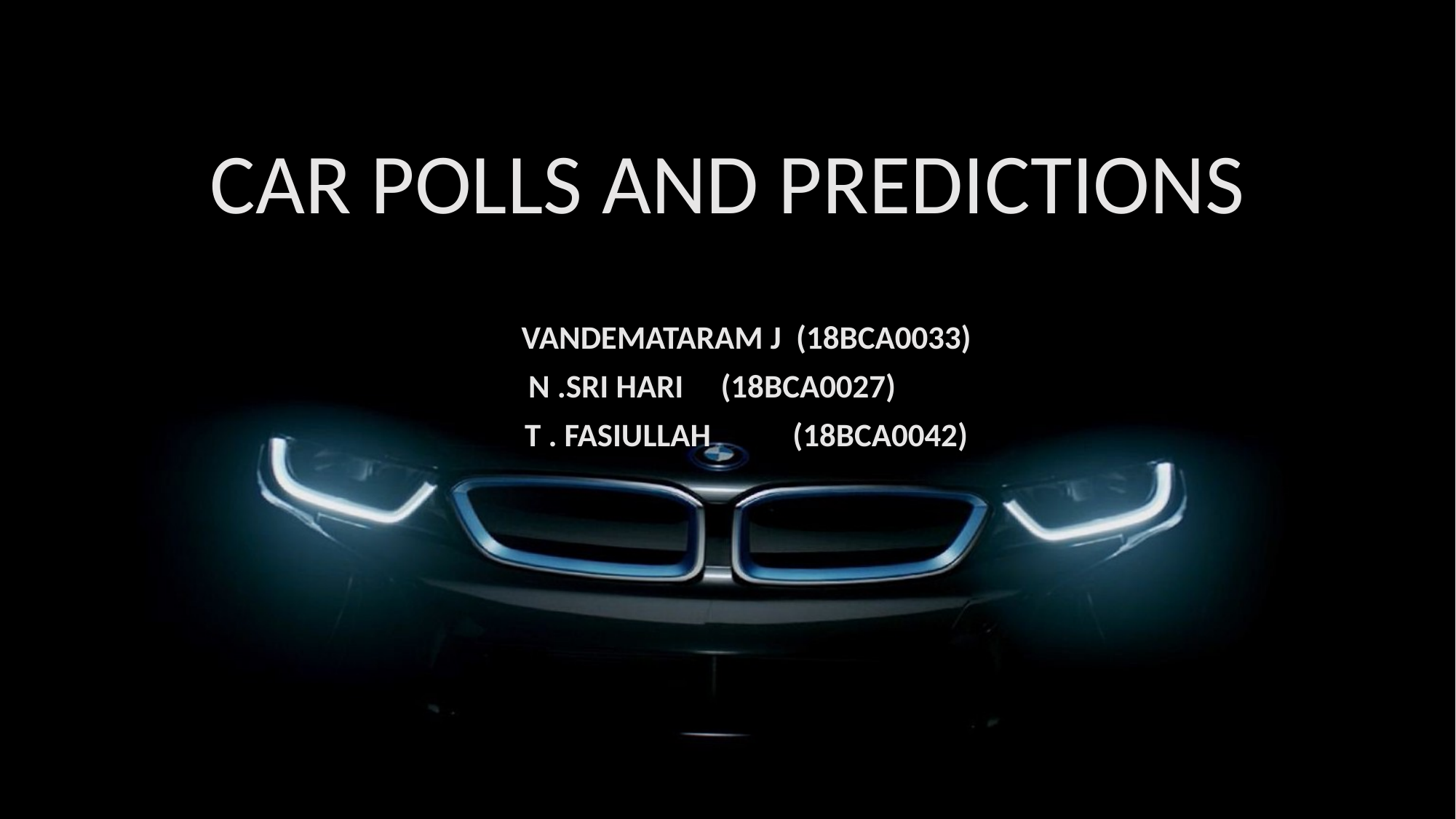

# CAR POLLS AND PREDICTIONS

	VANDEMATARAM J  (18BCA0033)
    N .SRI HARI     (18BCA0027)
	T . FASIULLAH           (18BCA0042)